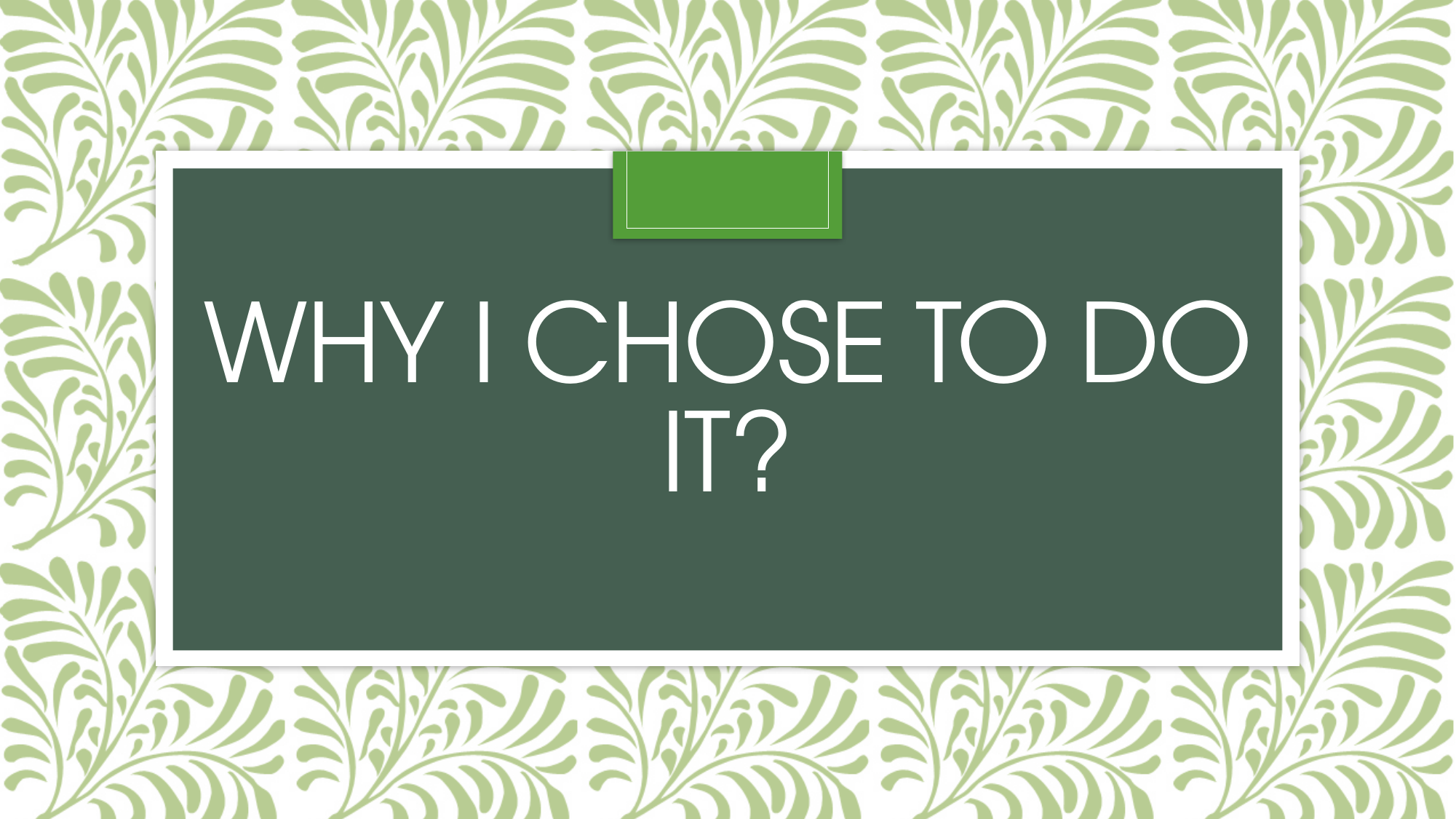

# Why i chose to do it?